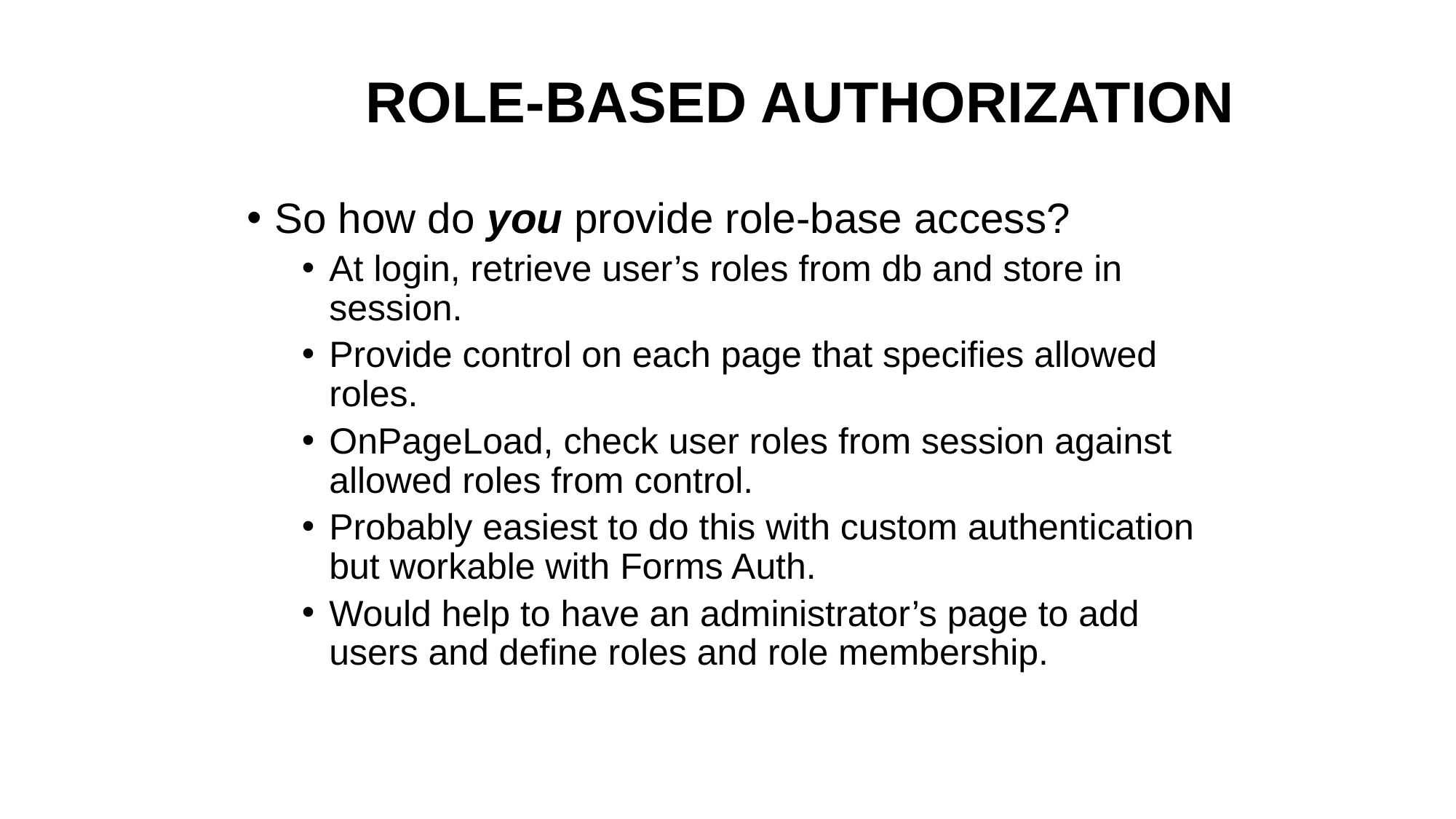

# Role-Based Authorization
So how do you provide role-base access?
At login, retrieve user’s roles from db and store in session.
Provide control on each page that specifies allowed roles.
OnPageLoad, check user roles from session against allowed roles from control.
Probably easiest to do this with custom authentication but workable with Forms Auth.
Would help to have an administrator’s page to add users and define roles and role membership.